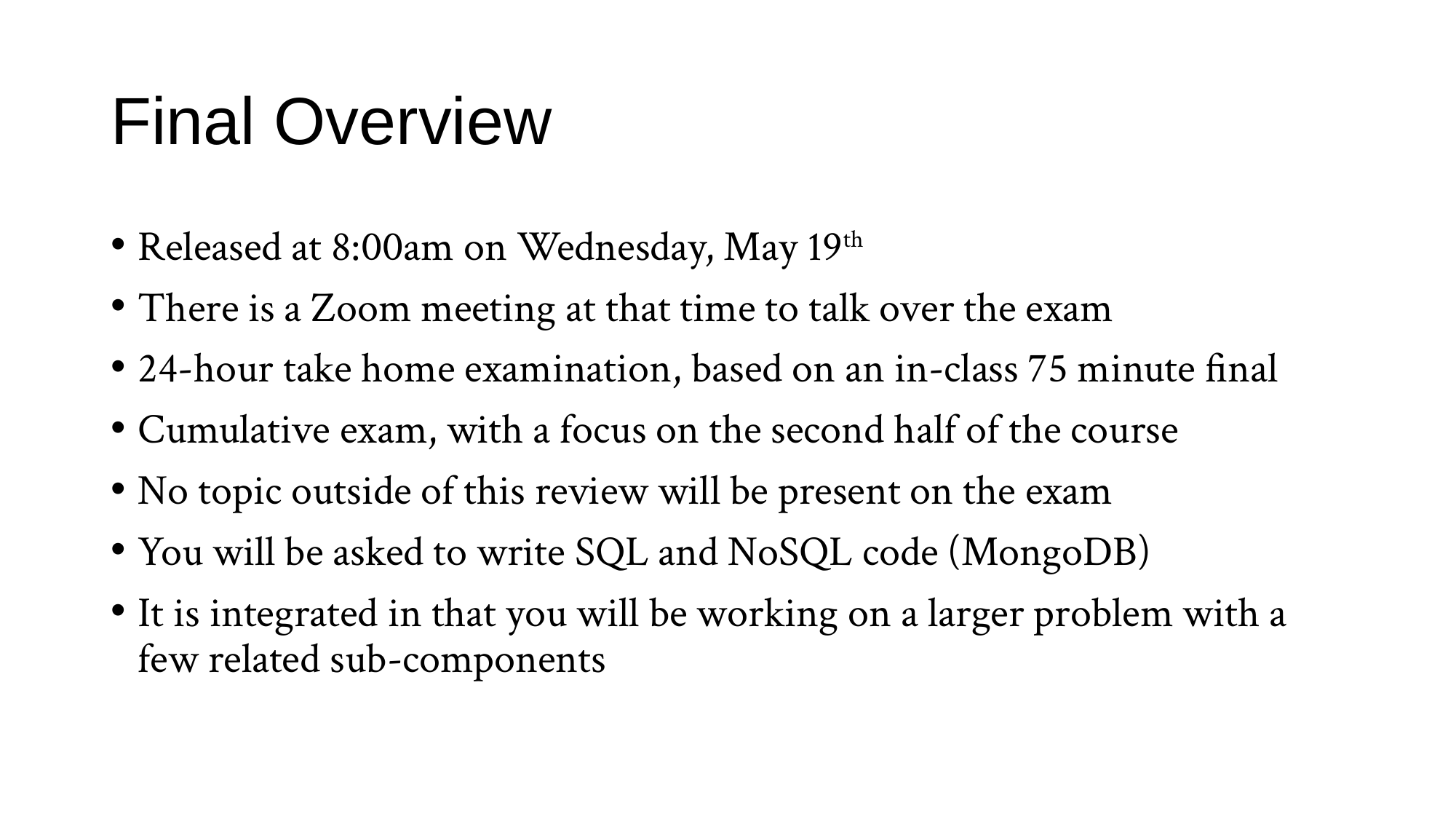

# Final Overview
Released at 8:00am on Wednesday, May 19th
There is a Zoom meeting at that time to talk over the exam
24-hour take home examination, based on an in-class 75 minute final
Cumulative exam, with a focus on the second half of the course
No topic outside of this review will be present on the exam
You will be asked to write SQL and NoSQL code (MongoDB)
It is integrated in that you will be working on a larger problem with a few related sub-components